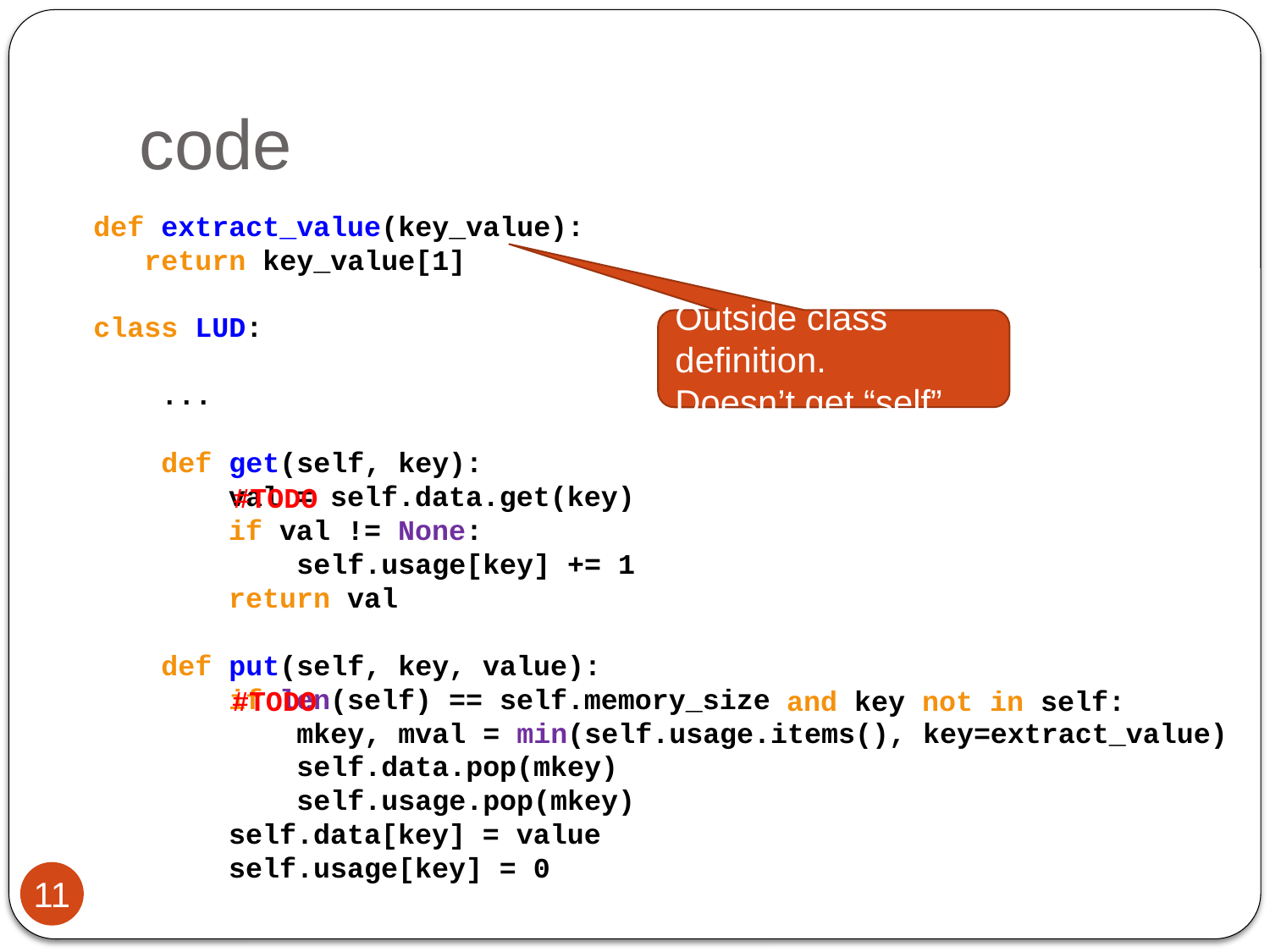

# code
def extract_value(key_value):
   return key_value[1]

class LUD:

    ...

    def get(self, key):
        val = self.data.get(key)
        if val != None:
            self.usage[key] += 1
        return val

    def put(self, key, value):
        if len(self) == self.memory_size and key not in self:
            mkey, mval = min(self.usage.items(), key=extract_value)
            self.data.pop(mkey)
            self.usage.pop(mkey)
        self.data[key] = value
        self.usage[key] = 0
Outside class definition.
Doesn’t get “self”
#TODO
#TODO
and key not in self:
11